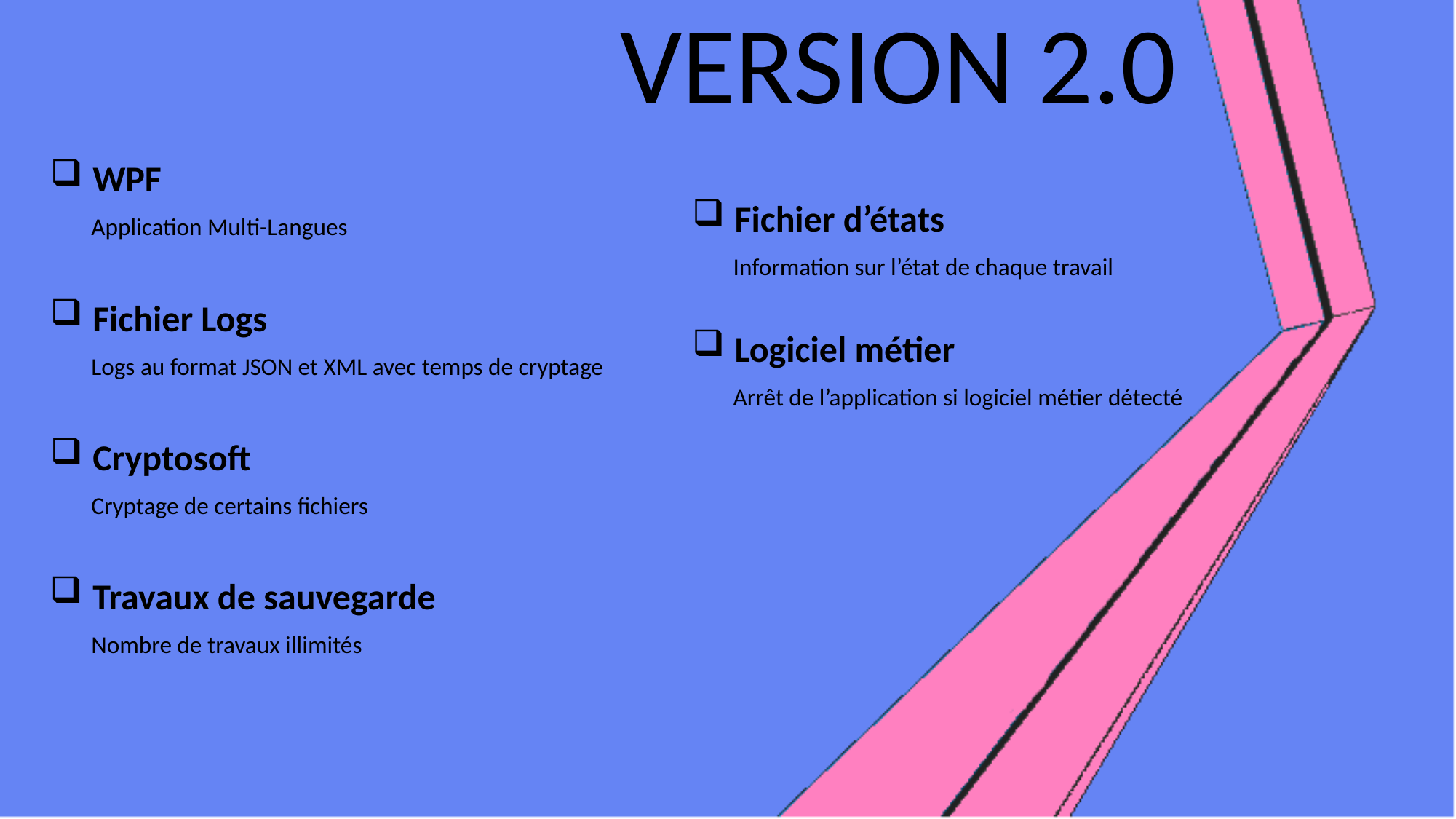

VERSION 2.0
 WPF
     Application Multi-Langues
 Fichier d’états
     Information sur l’état de chaque travail
 Fichier Logs
     Logs au format JSON et XML avec temps de cryptage
 Logiciel métier
     Arrêt de l’application si logiciel métier détecté
 Cryptosoft
     Cryptage de certains fichiers
 Travaux de sauvegarde
     Nombre de travaux illimités